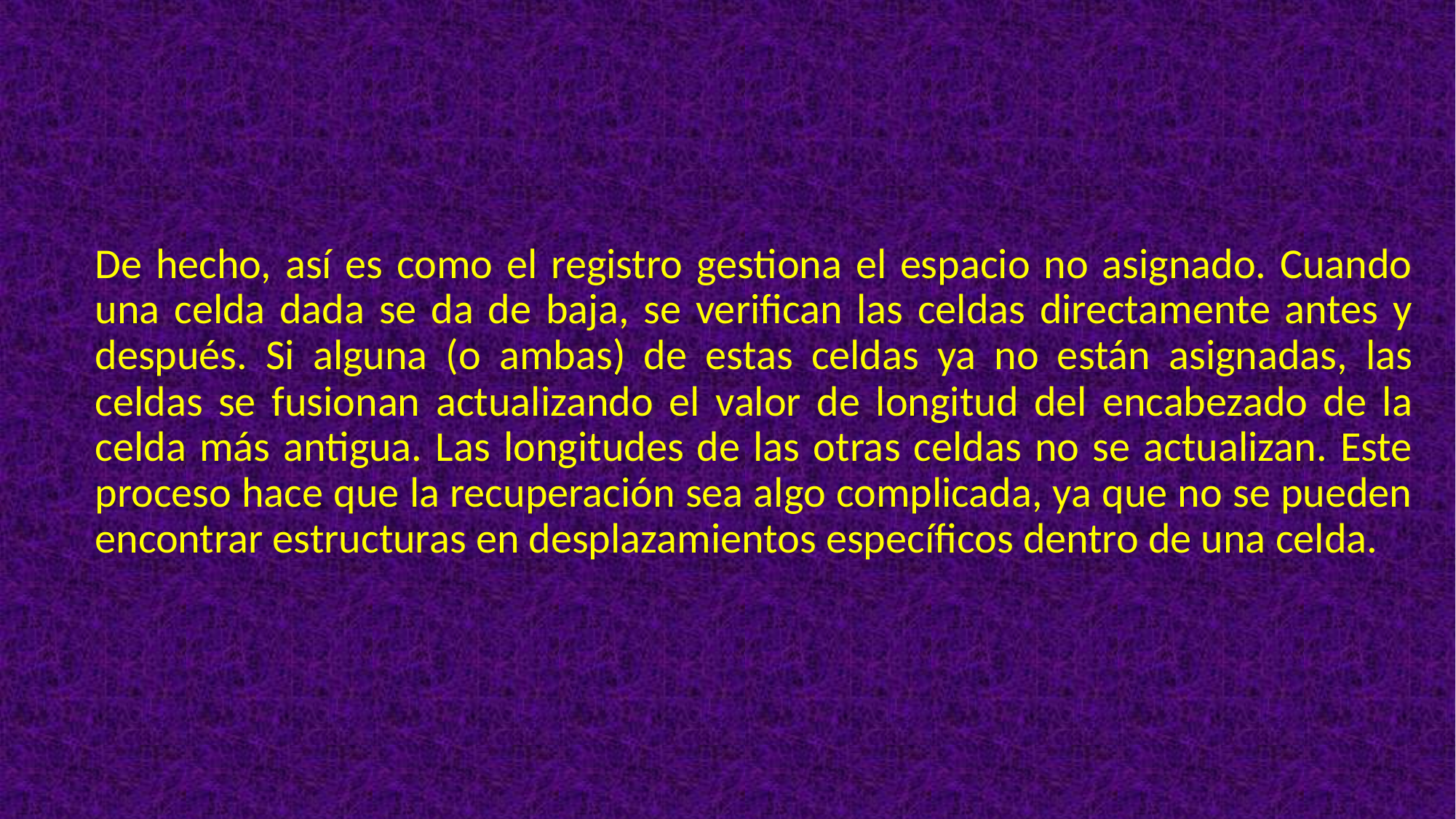

# De hecho, así es como el registro gestiona el espacio no asignado. Cuando una celda dada se da de baja, se verifican las celdas directamente antes y después. Si alguna (o ambas) de estas celdas ya no están asignadas, las celdas se fusionan actualizando el valor de longitud del encabezado de la celda más antigua. Las longitudes de las otras celdas no se actualizan. Este proceso hace que la recuperación sea algo complicada, ya que no se pueden encontrar estructuras en desplazamientos específicos dentro de una celda.